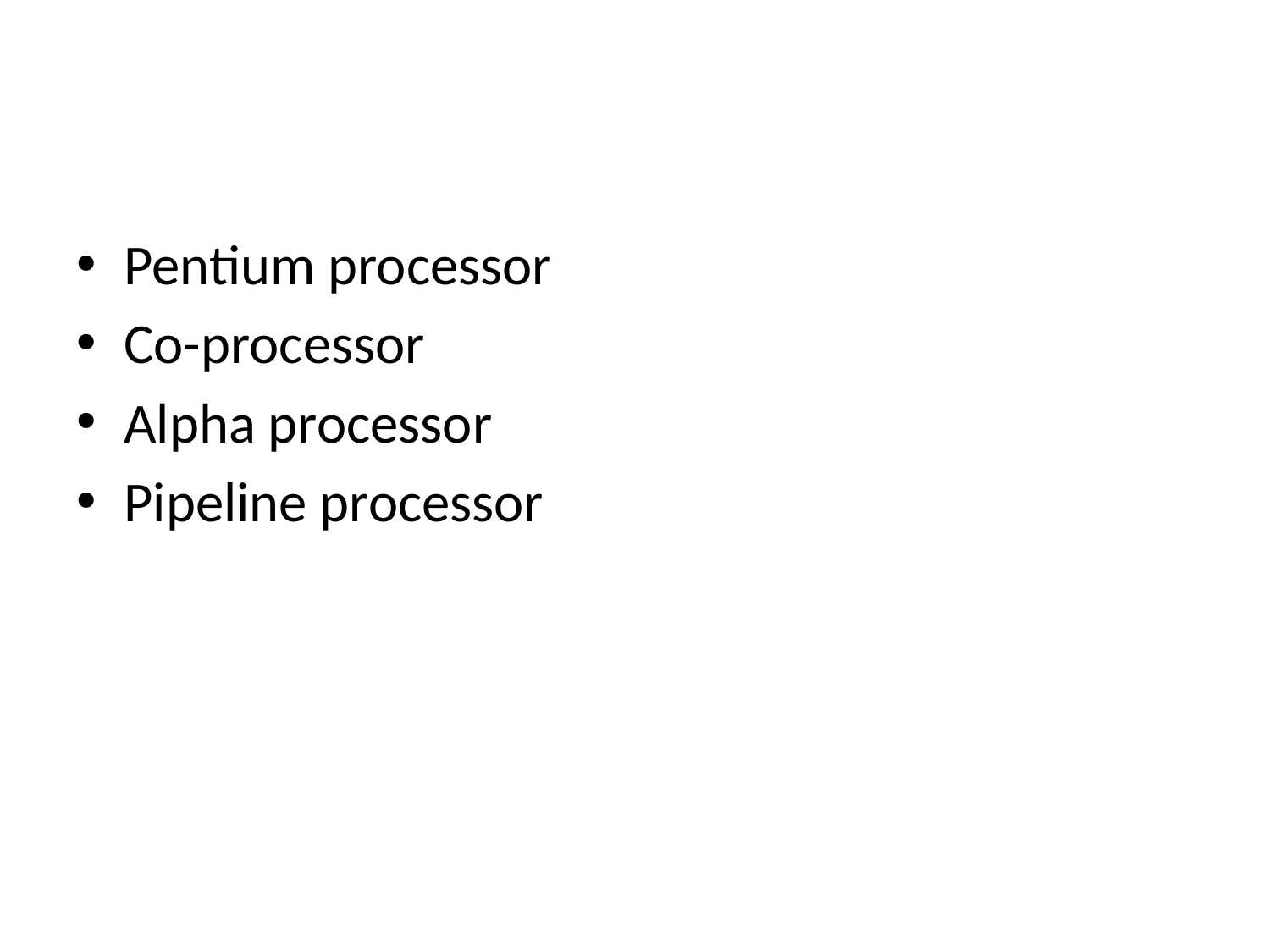

#
Pentium processor
Co-processor
Alpha processor
Pipeline processor